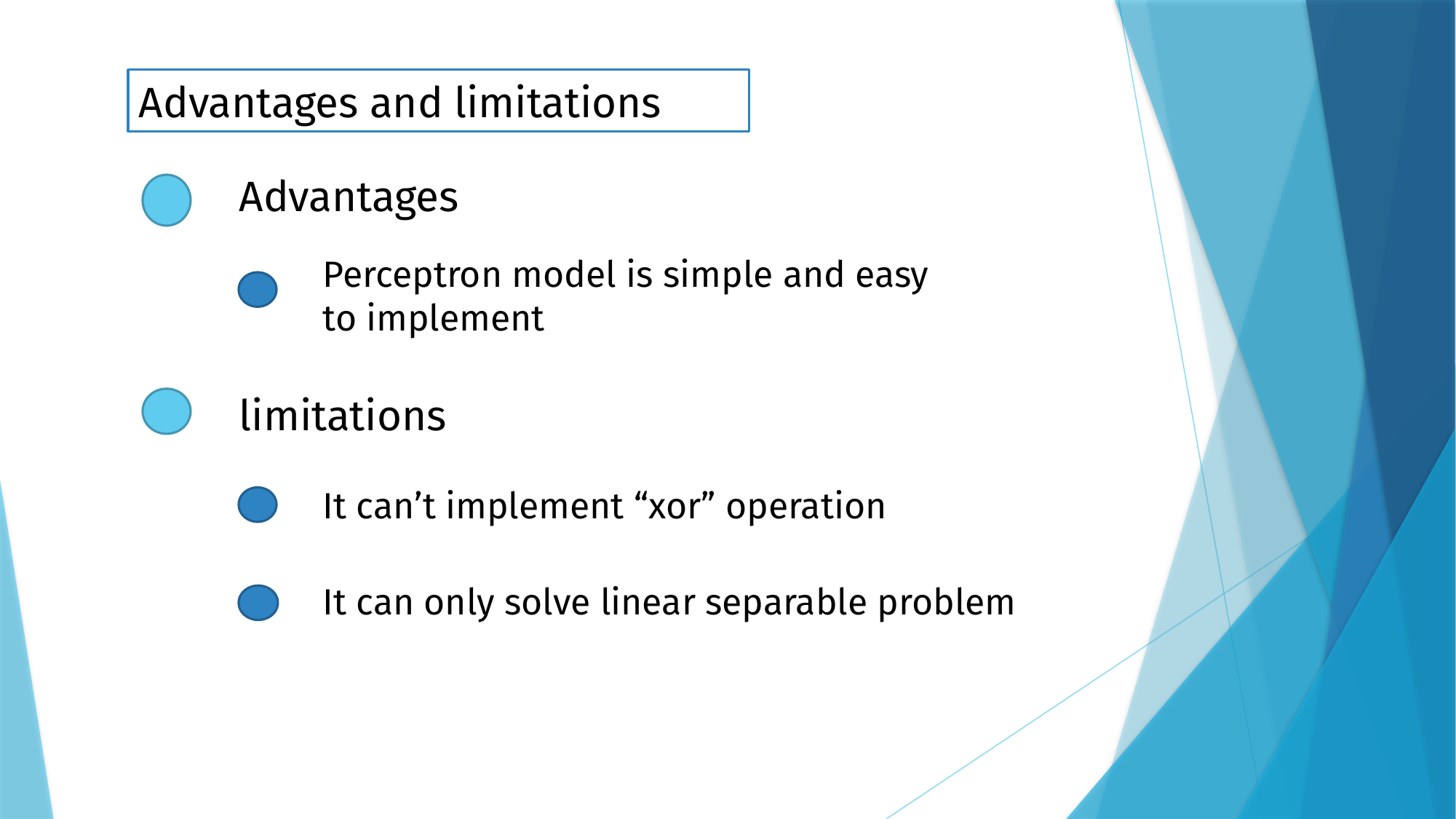

Advantages and limitations
Advantages

Perceptron model is simple and easy to implement

limitations

It can’t implement “xor” operation

It can only solve linear separable problem